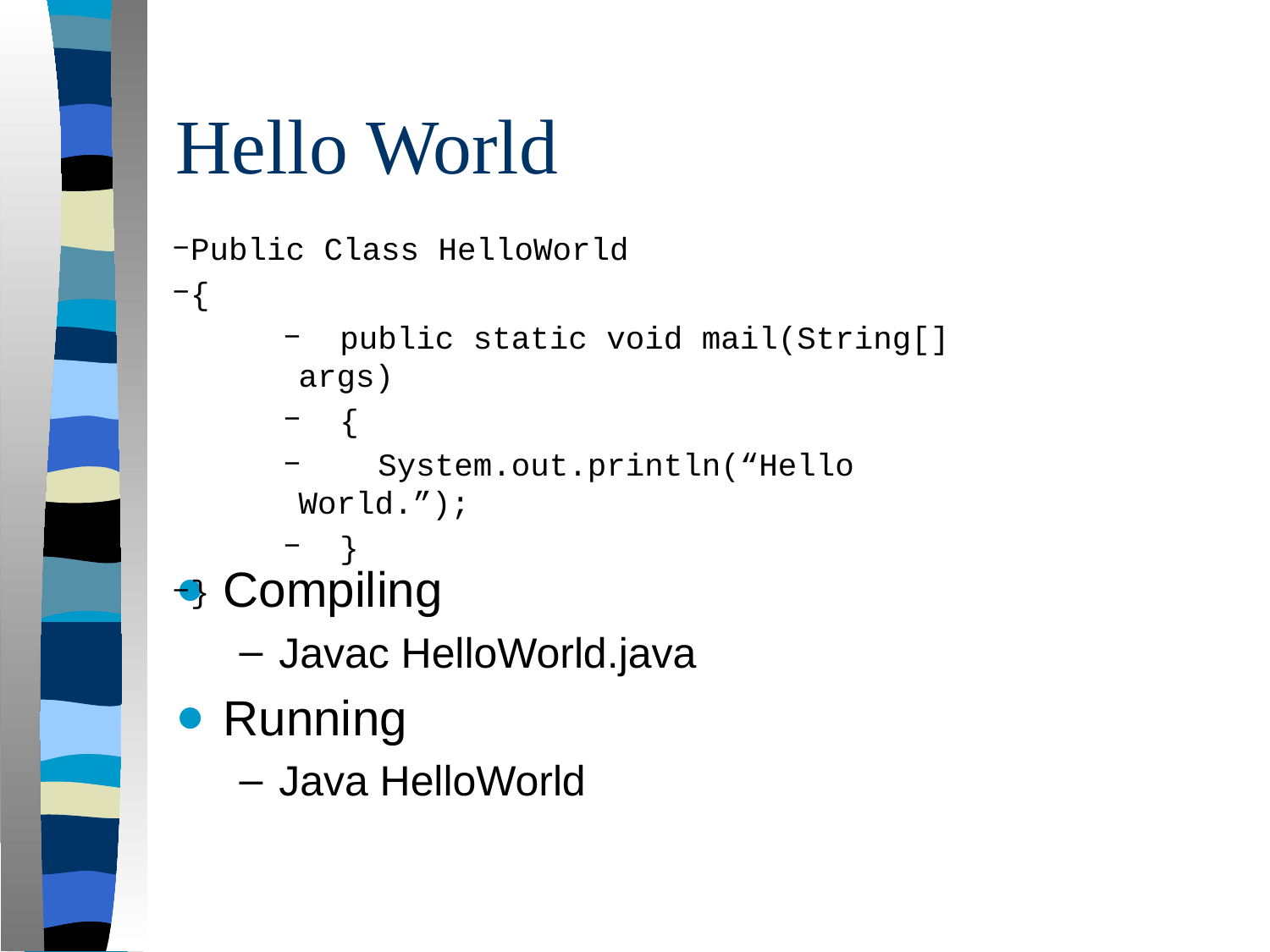

# Hello World
Public Class HelloWorld
{
  public static void mail(String[] args)
  {
    System.out.println(“Hello World.”);
  }
}

Compiling
Javac HelloWorld.java
Running
Java HelloWorld